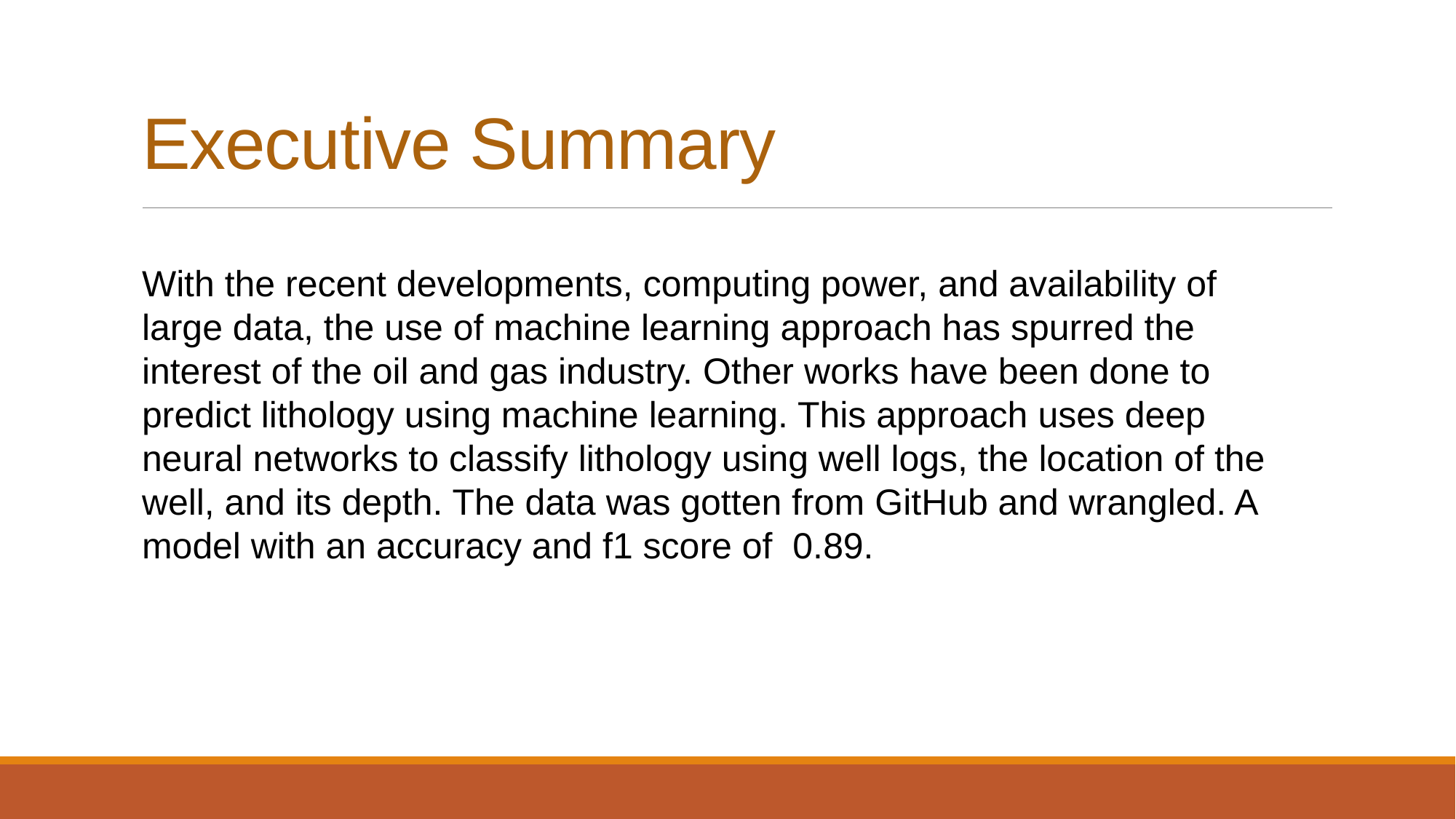

# Executive Summary

With the recent developments, computing power, and availability of large data, the use of machine learning approach has spurred the interest of the oil and gas industry. Other works have been done to predict lithology using machine learning. This approach uses deep neural networks to classify lithology using well logs, the location of the well, and its depth. The data was gotten from GitHub and wrangled. A model with an accuracy and f1 score of  0.89.